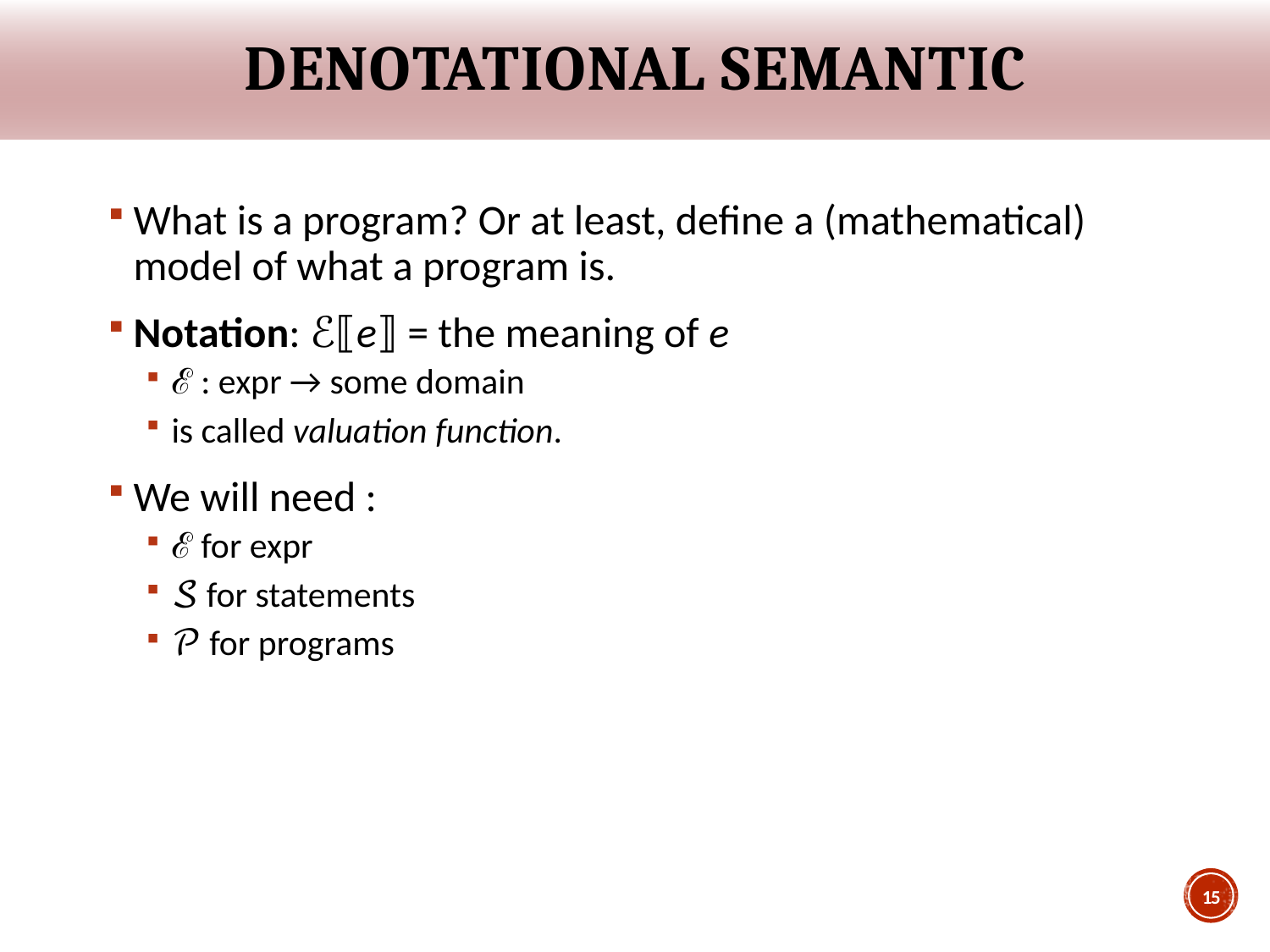

# Denotational semantic
What is a program? Or at least, define a (mathematical) model of what a program is.
Notation: ℰ⟦e⟧ = the meaning of e
ℰ : expr → some domain
is called valuation function.
We will need :
ℰ for expr
𝒮 for statements
𝒫 for programs

15